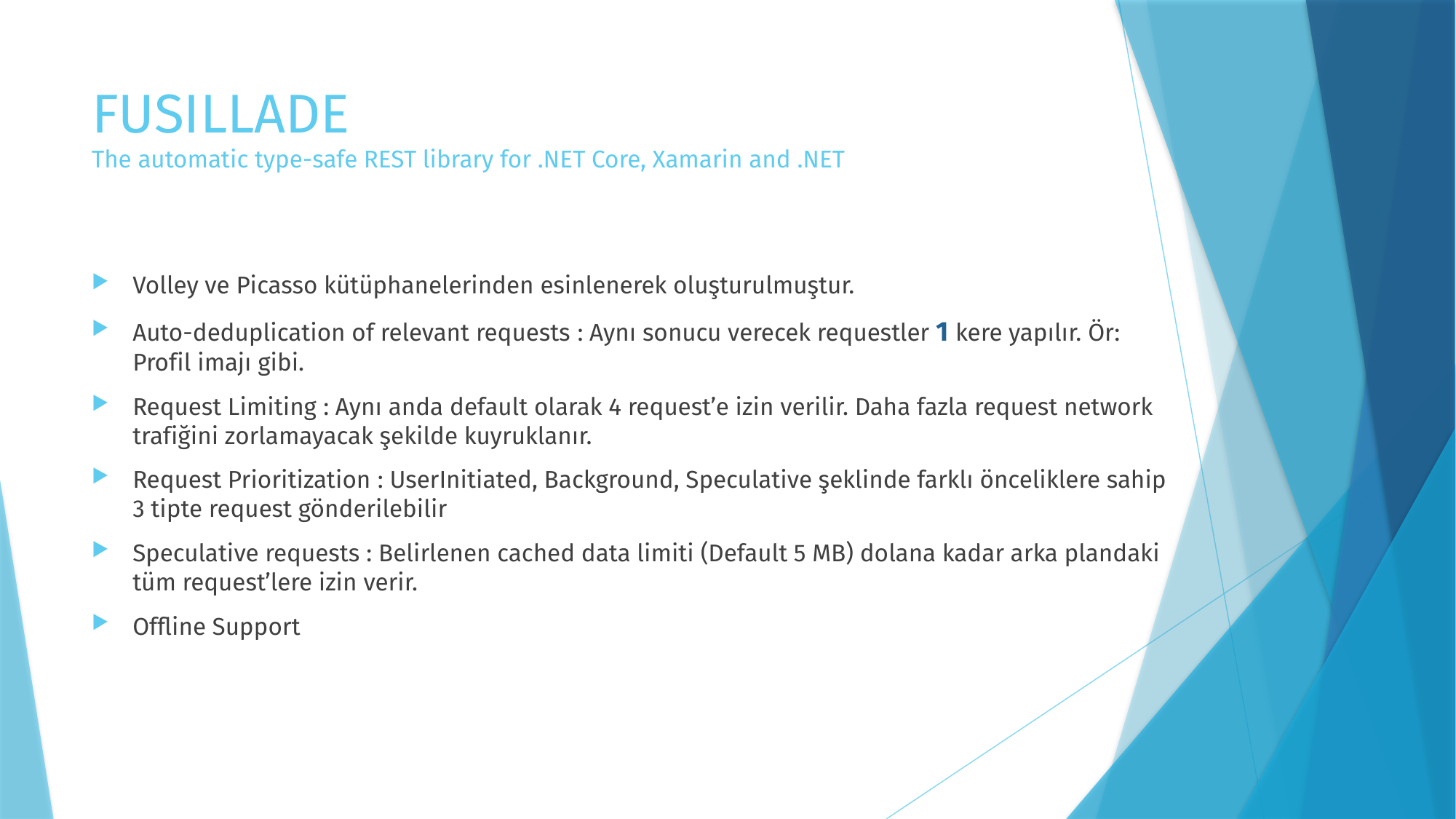

# FUSILLADE The automatic type-safe REST library for .NET Core, Xamarin and .NET
Volley ve Picasso kütüphanelerinden esinlenerek oluşturulmuştur.
Auto-deduplication of relevant requests : Aynı sonucu verecek requestler 1 kere yapılır. Ör: Profil imajı gibi.
Request Limiting : Aynı anda default olarak 4 request’e izin verilir. Daha fazla request network trafiğini zorlamayacak şekilde kuyruklanır.
Request Prioritization : UserInitiated, Background, Speculative şeklinde farklı önceliklere sahip 3 tipte request gönderilebilir
Speculative requests : Belirlenen cached data limiti (Default 5 MB) dolana kadar arka plandaki tüm request’lere izin verir.
Offline Support